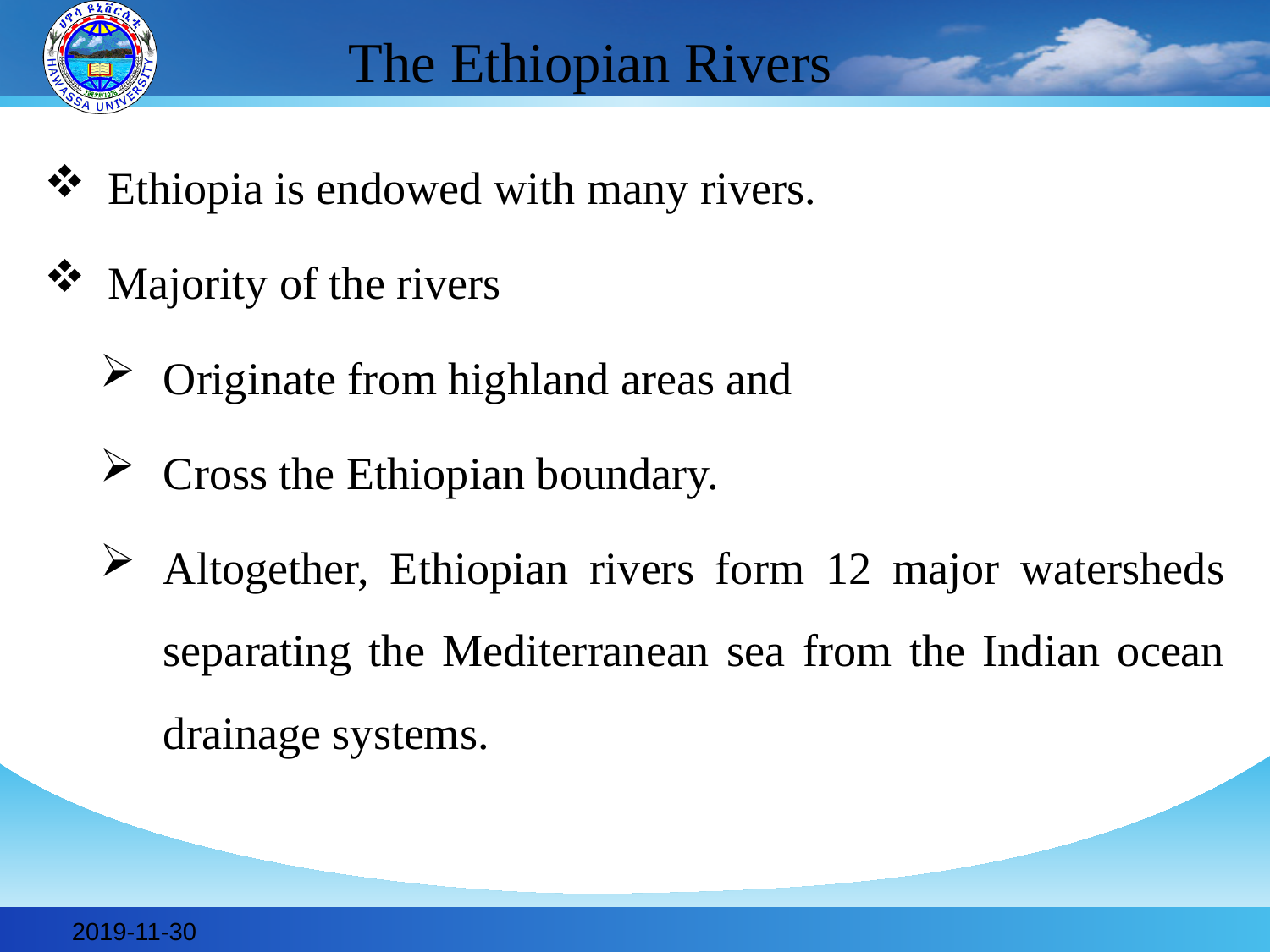

# The Ethiopian Rivers
Ethiopia is endowed with many rivers.
Majority of the rivers
Originate from highland areas and
Cross the Ethiopian boundary.
Altogether, Ethiopian rivers form 12 major watersheds separating the Mediterranean sea from the Indian ocean drainage systems.

2019-11-30